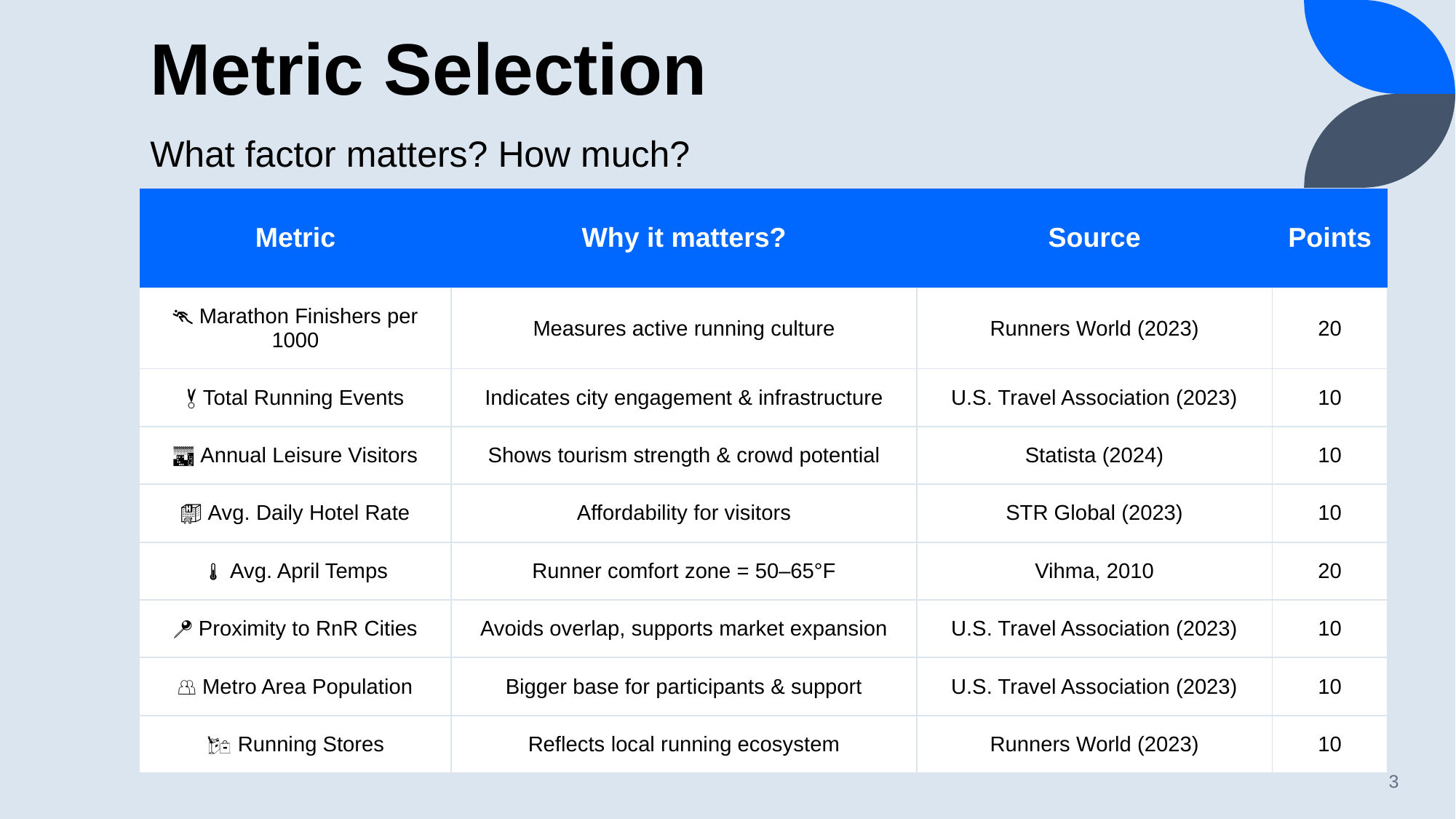

# Metric Selection
What factor matters? How much?
| Metric | Why it matters? | Source | Points |
| --- | --- | --- | --- |
| 🏃 Marathon Finishers per 1000 | Measures active running culture | Runners World (2023) | 20 |
| 🏅 Total Running Events | Indicates city engagement & infrastructure | U.S. Travel Association (2023) | 10 |
| 🌆 Annual Leisure Visitors | Shows tourism strength & crowd potential | Statista (2024) | 10 |
| 🏨 Avg. Daily Hotel Rate | Affordability for visitors | STR Global (2023) | 10 |
| 🌡️ Avg. April Temps | Runner comfort zone = 50–65°F | Vihma, 2010 | 20 |
| 📍 Proximity to RnR Cities | Avoids overlap, supports market expansion | U.S. Travel Association (2023) | 10 |
| 👥 Metro Area Population | Bigger base for participants & support | U.S. Travel Association (2023) | 10 |
| 🛍️ Running Stores | Reflects local running ecosystem | Runners World (2023) | 10 |
3